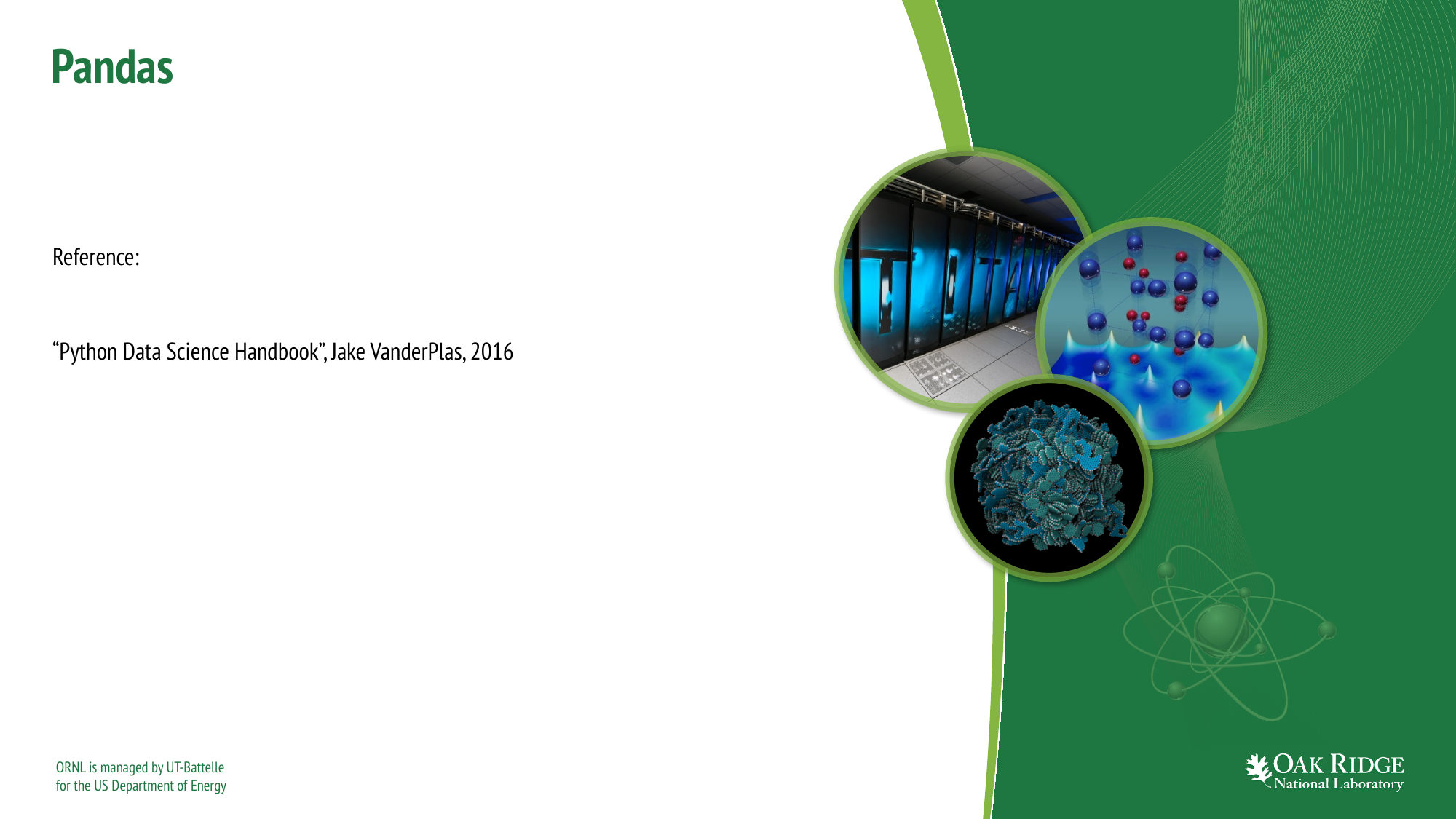

# Pandas
Reference:

“Python Data Science Handbook”, Jake VanderPlas, 2016